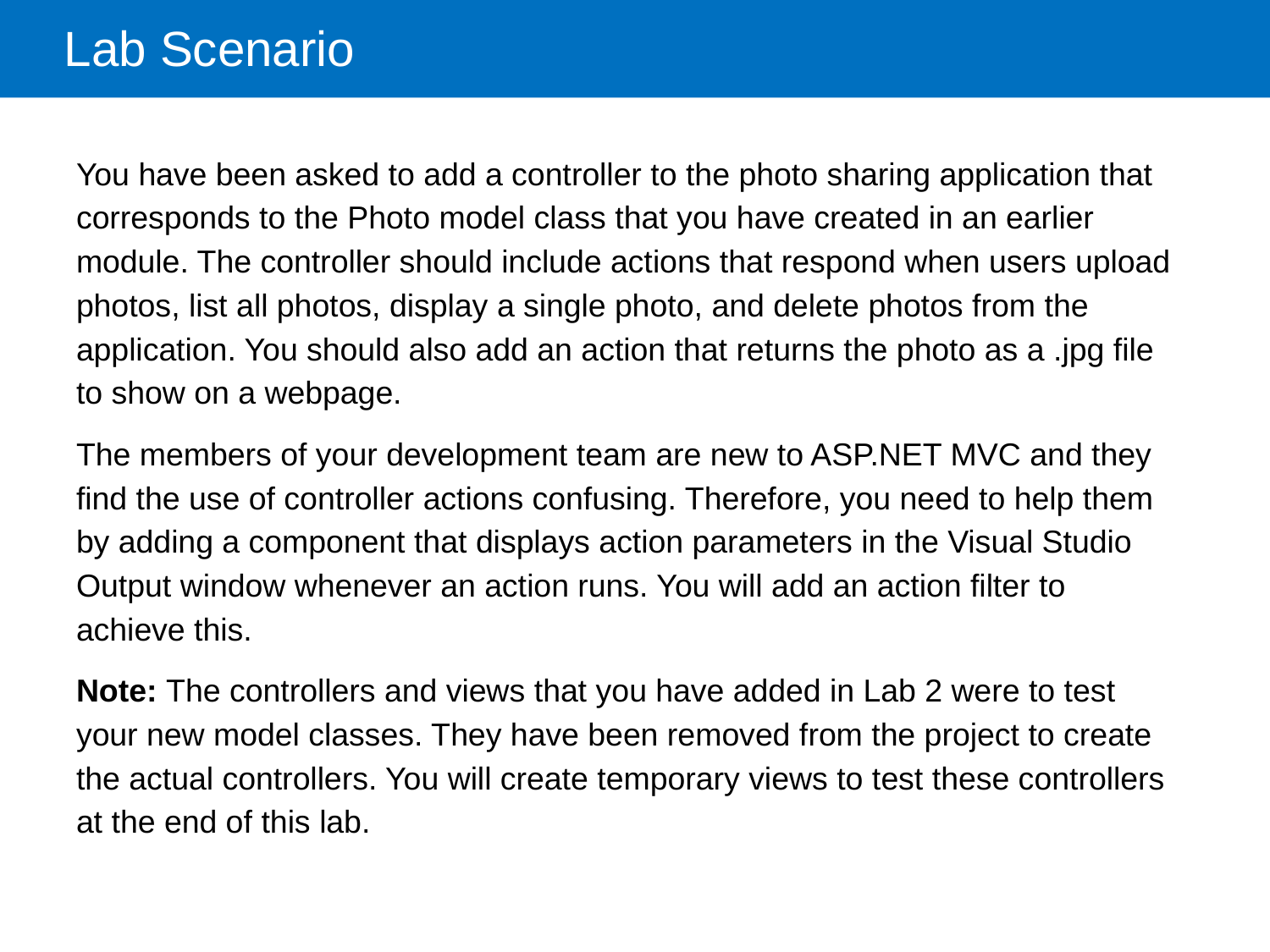

# Lab Scenario
You have been asked to add a controller to the photo sharing application that corresponds to the Photo model class that you have created in an earlier module. The controller should include actions that respond when users upload photos, list all photos, display a single photo, and delete photos from the application. You should also add an action that returns the photo as a .jpg file to show on a webpage.
The members of your development team are new to ASP.NET MVC and they find the use of controller actions confusing. Therefore, you need to help them by adding a component that displays action parameters in the Visual Studio Output window whenever an action runs. You will add an action filter to achieve this.
Note: The controllers and views that you have added in Lab 2 were to test your new model classes. They have been removed from the project to create the actual controllers. You will create temporary views to test these controllers at the end of this lab.